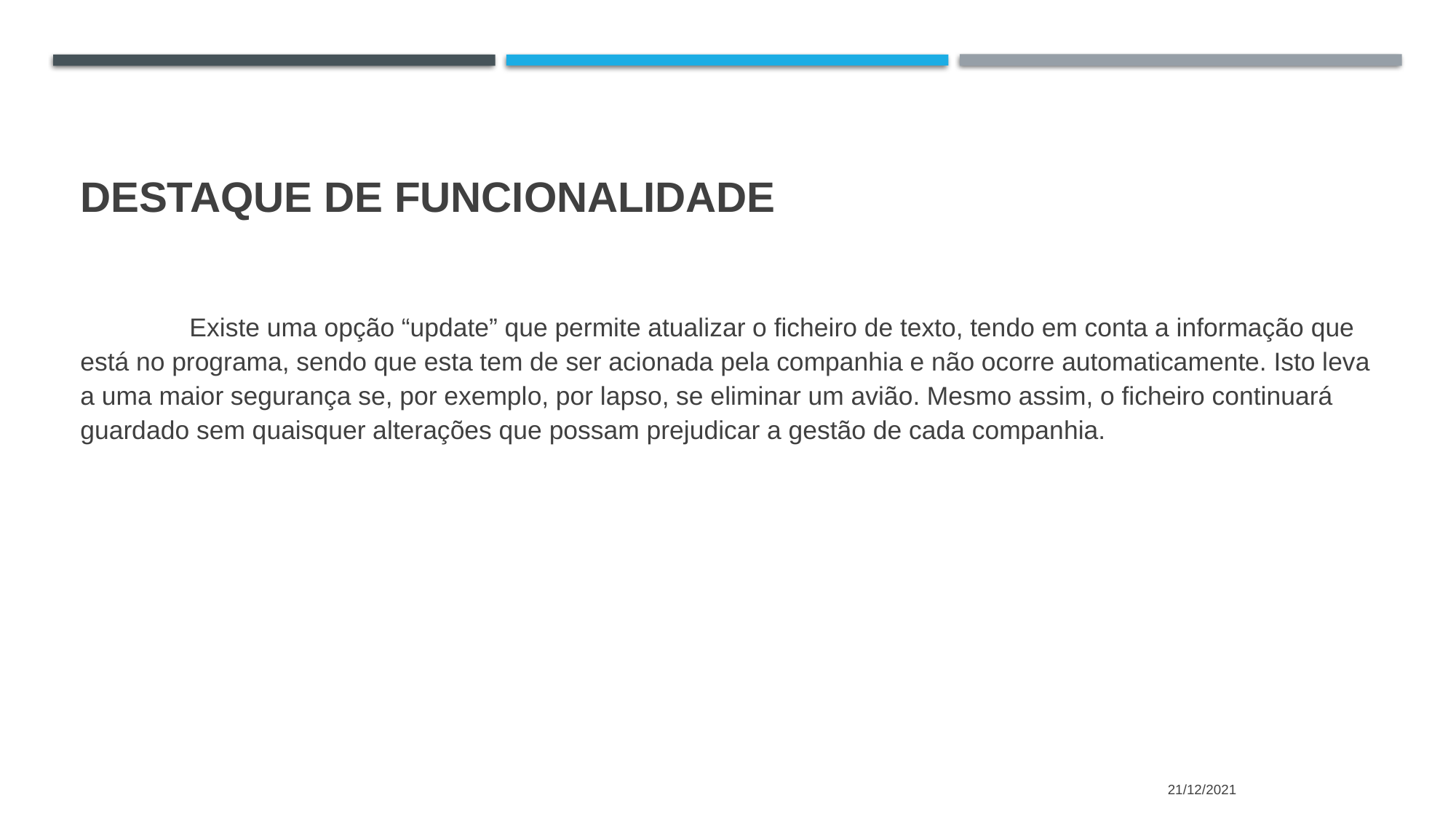

# Destaque de funcionalidade
	Existe uma opção “update” que permite atualizar o ficheiro de texto, tendo em conta a informação que está no programa, sendo que esta tem de ser acionada pela companhia e não ocorre automaticamente. Isto leva a uma maior segurança se, por exemplo, por lapso, se eliminar um avião. Mesmo assim, o ficheiro continuará guardado sem quaisquer alterações que possam prejudicar a gestão de cada companhia.
21/12/2021